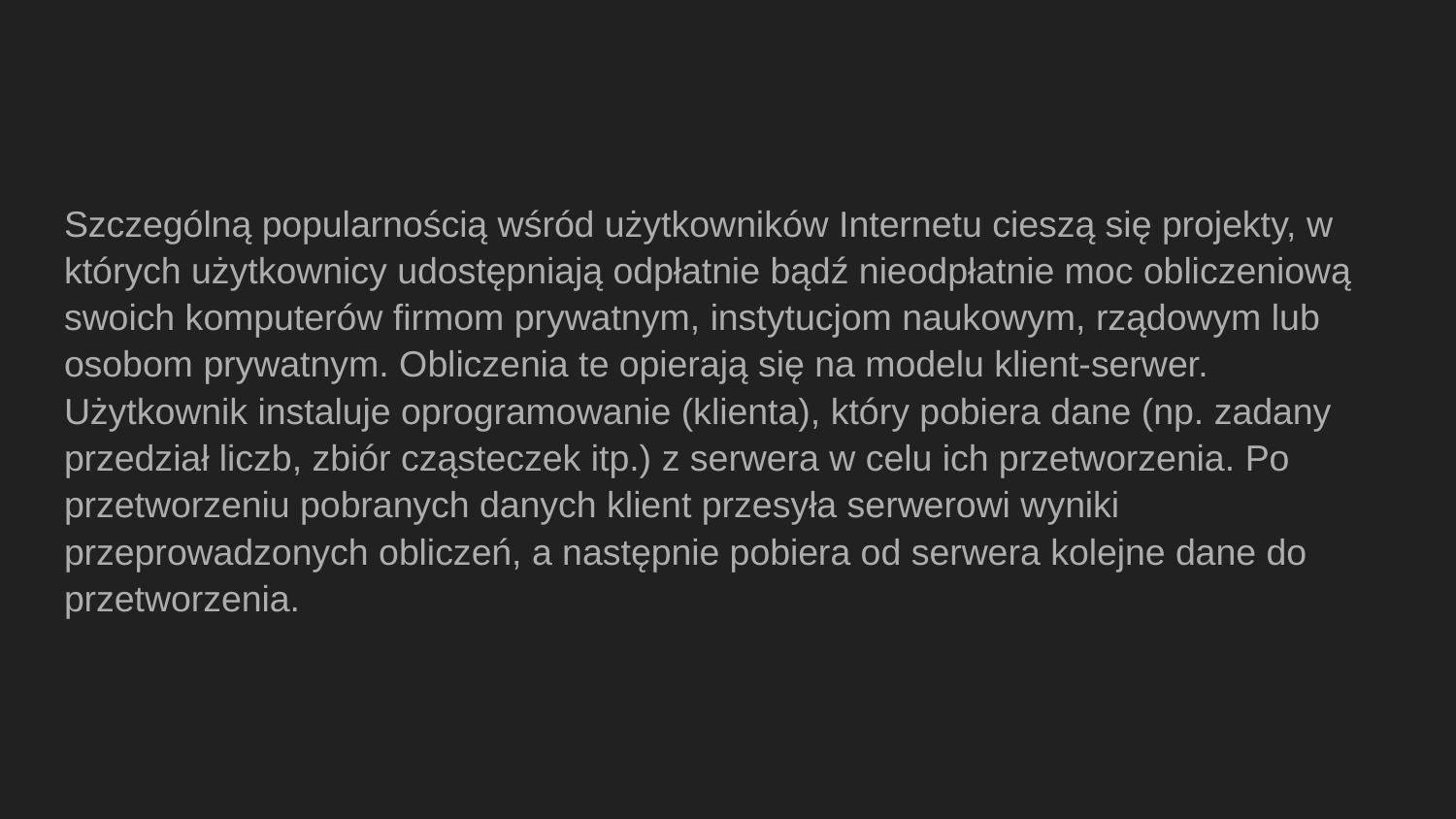

Szczególną popularnością wśród użytkowników Internetu cieszą się projekty, w których użytkownicy udostępniają odpłatnie bądź nieodpłatnie moc obliczeniową swoich komputerów firmom prywatnym, instytucjom naukowym, rządowym lub osobom prywatnym. Obliczenia te opierają się na modelu klient-serwer. Użytkownik instaluje oprogramowanie (klienta), który pobiera dane (np. zadany przedział liczb, zbiór cząsteczek itp.) z serwera w celu ich przetworzenia. Po przetworzeniu pobranych danych klient przesyła serwerowi wyniki przeprowadzonych obliczeń, a następnie pobiera od serwera kolejne dane do przetworzenia.